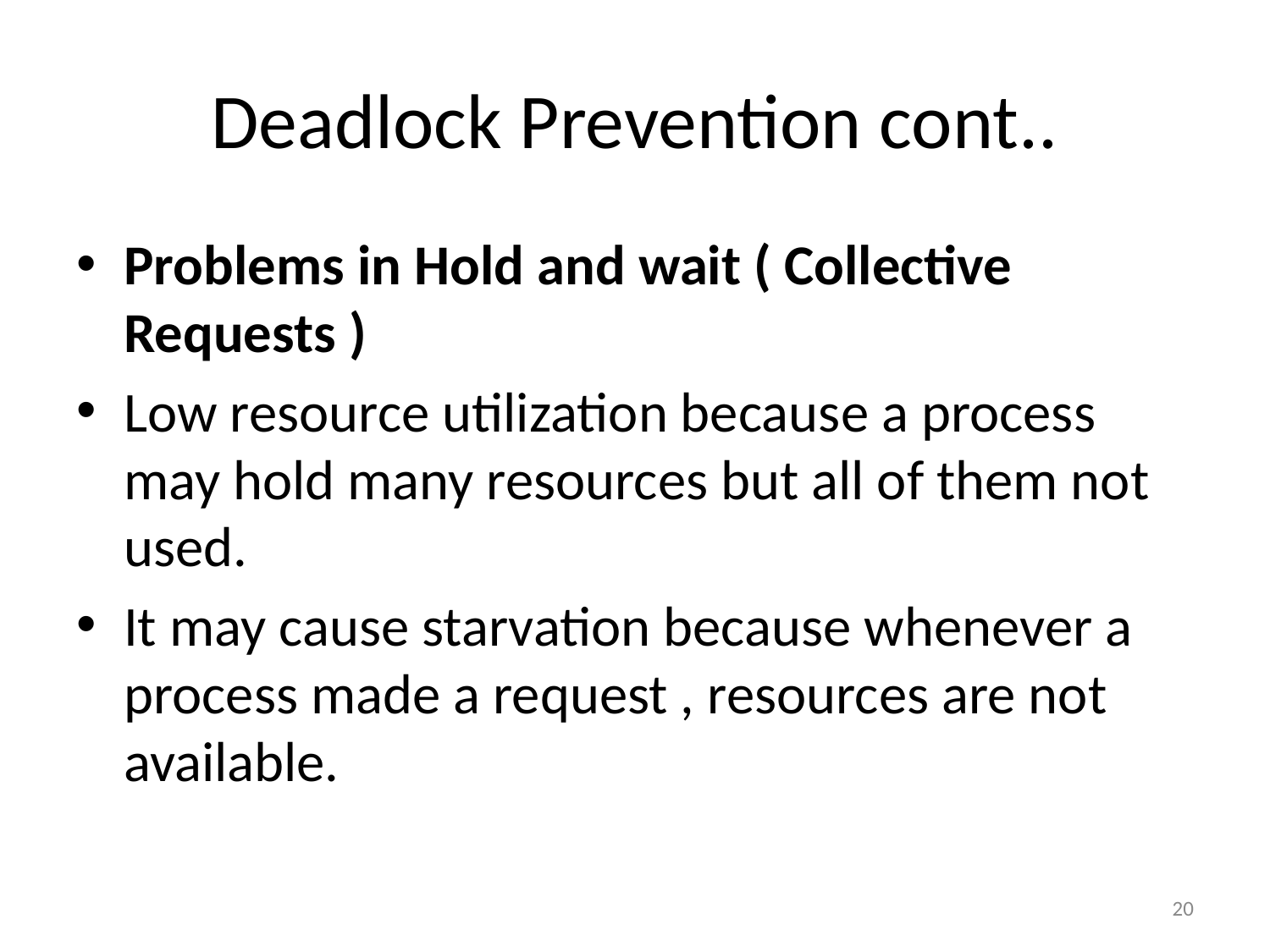

# Deadlock Prevention cont..
Problems in Hold and wait ( Collective Requests )
Low resource utilization because a process may hold many resources but all of them not used.
It may cause starvation because whenever a process made a request , resources are not available.
20